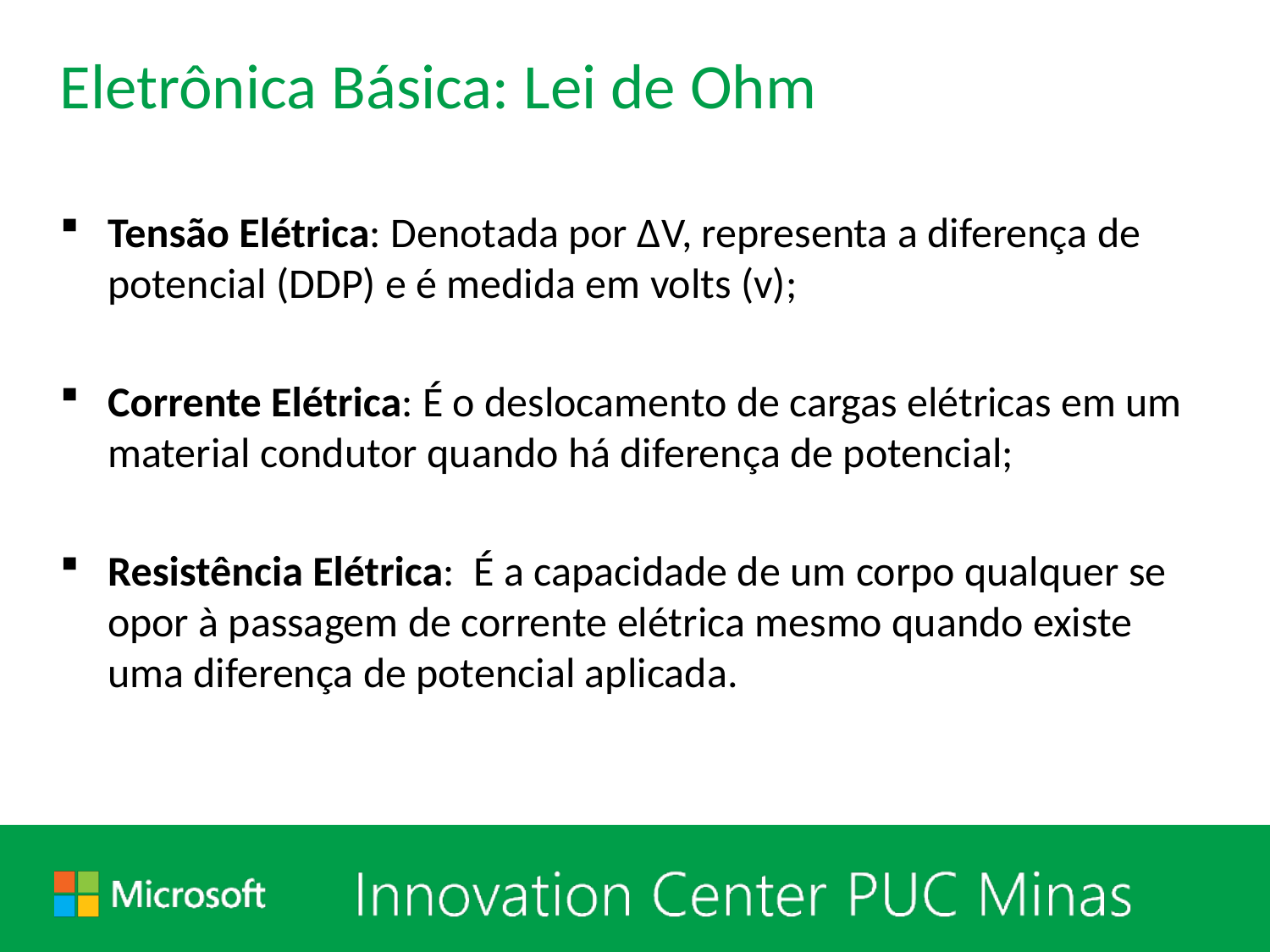

# Eletrônica Básica: Lei de Ohm

Tensão Elétrica: Denotada por ∆V, representa a diferença de potencial (DDP) e é medida em volts (v);

Corrente Elétrica: É o deslocamento de cargas elétricas em um material condutor quando há diferença de potencial;

Resistência Elétrica:  É a capacidade de um corpo qualquer se opor à passagem de corrente elétrica mesmo quando existe uma diferença de potencial aplicada.